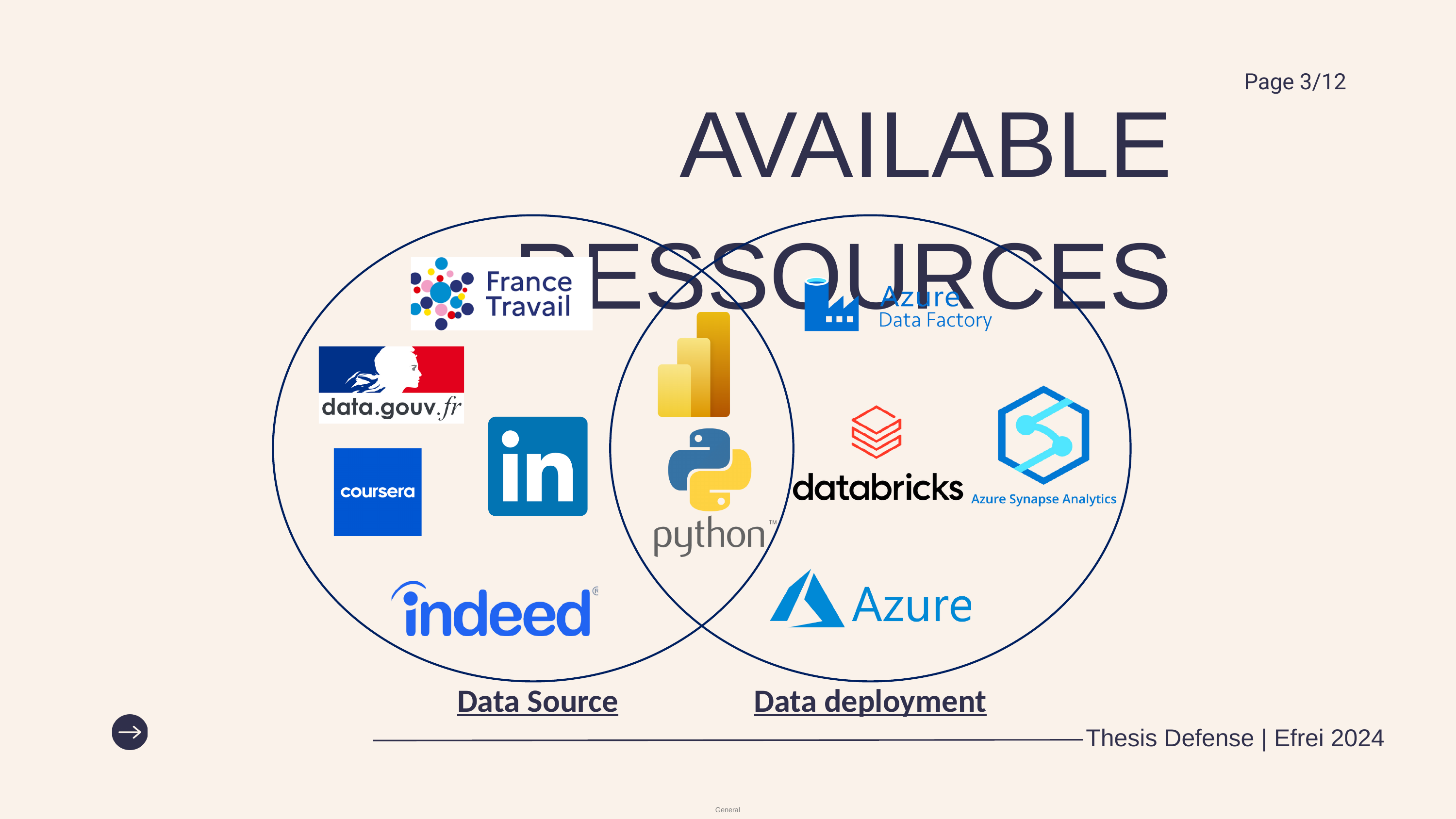

Page 3/12
AVAILABLE RESSOURCES

Data Source
Data deployment

Thesis Defense | Efrei 2024